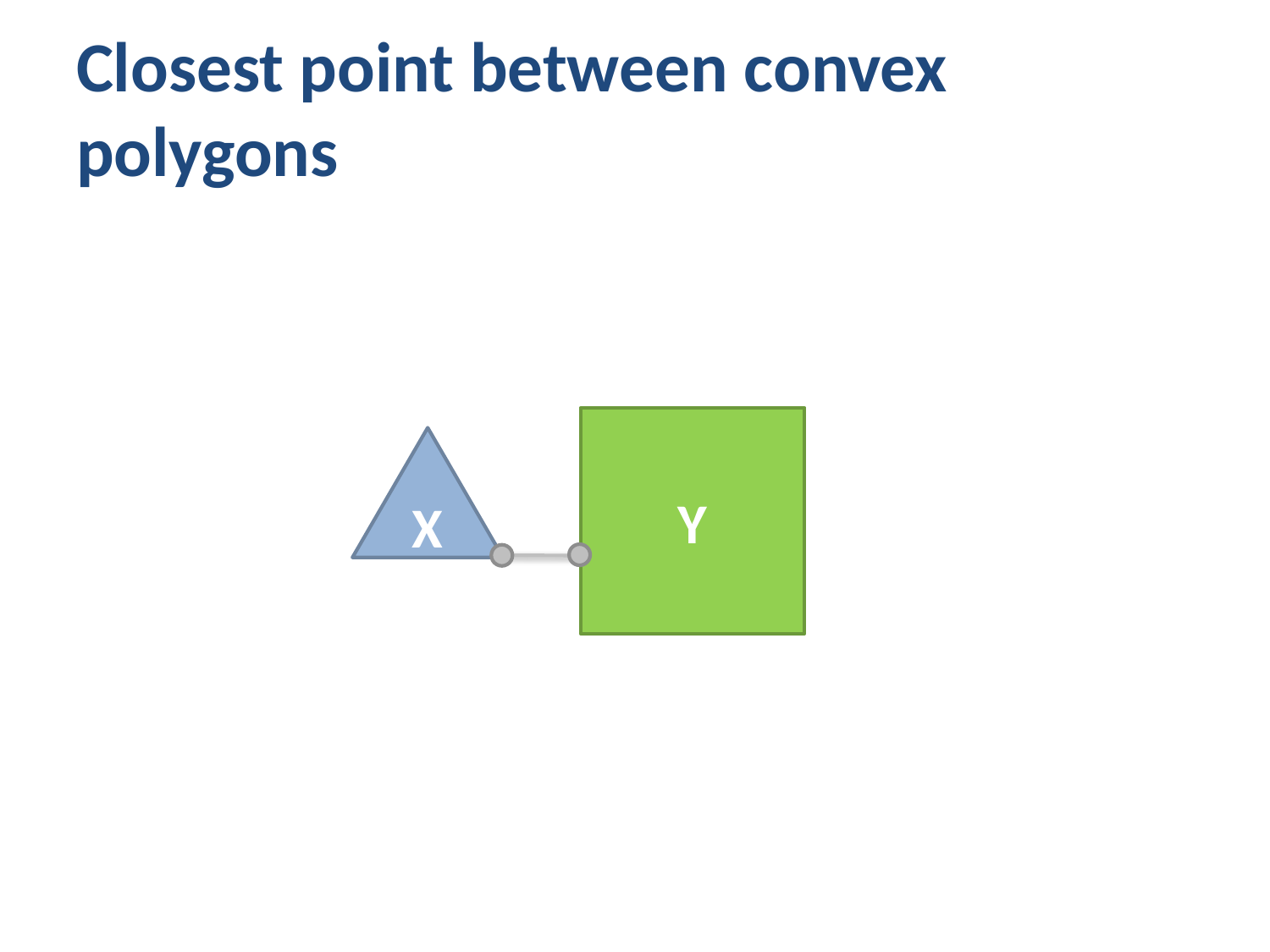

# Closest point between convex polygons
Y
X